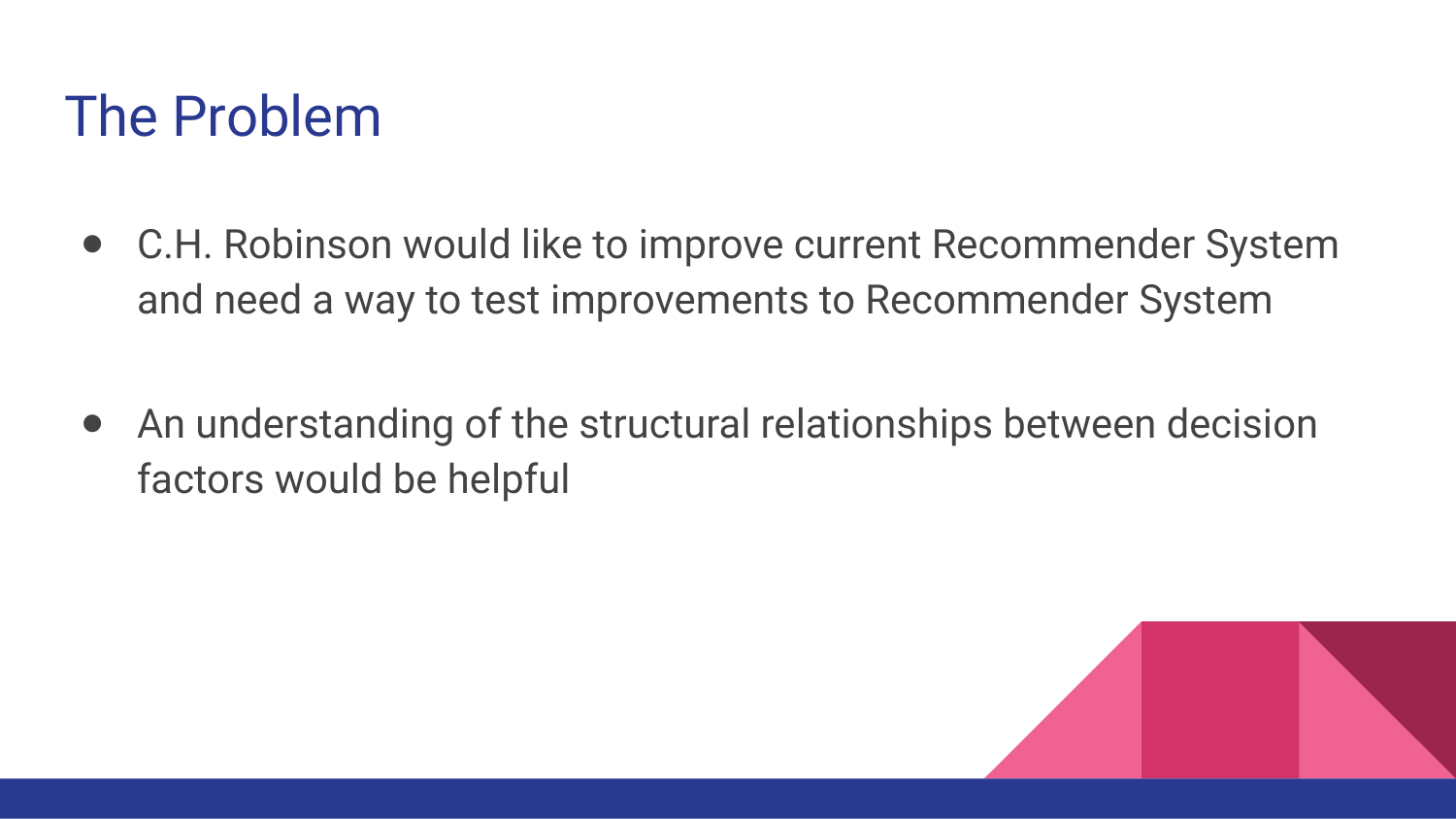

# The Problem
C.H. Robinson would like to improve current Recommender System and need a way to test improvements to Recommender System

An understanding of the structural relationships between decision factors would be helpful